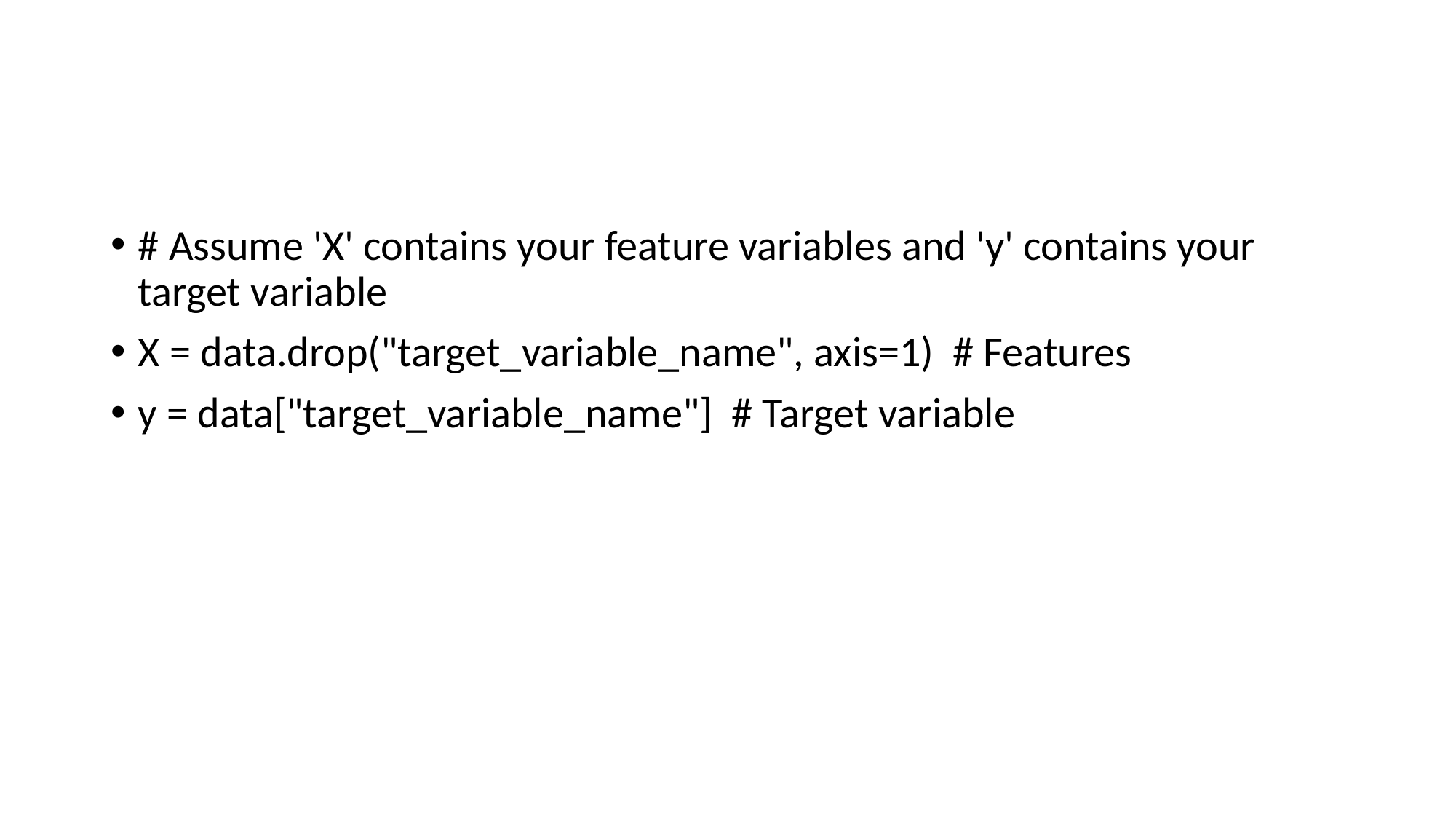

#
# Assume 'X' contains your feature variables and 'y' contains your target variable
X = data.drop("target_variable_name", axis=1)  # Features
y = data["target_variable_name"]  # Target variable